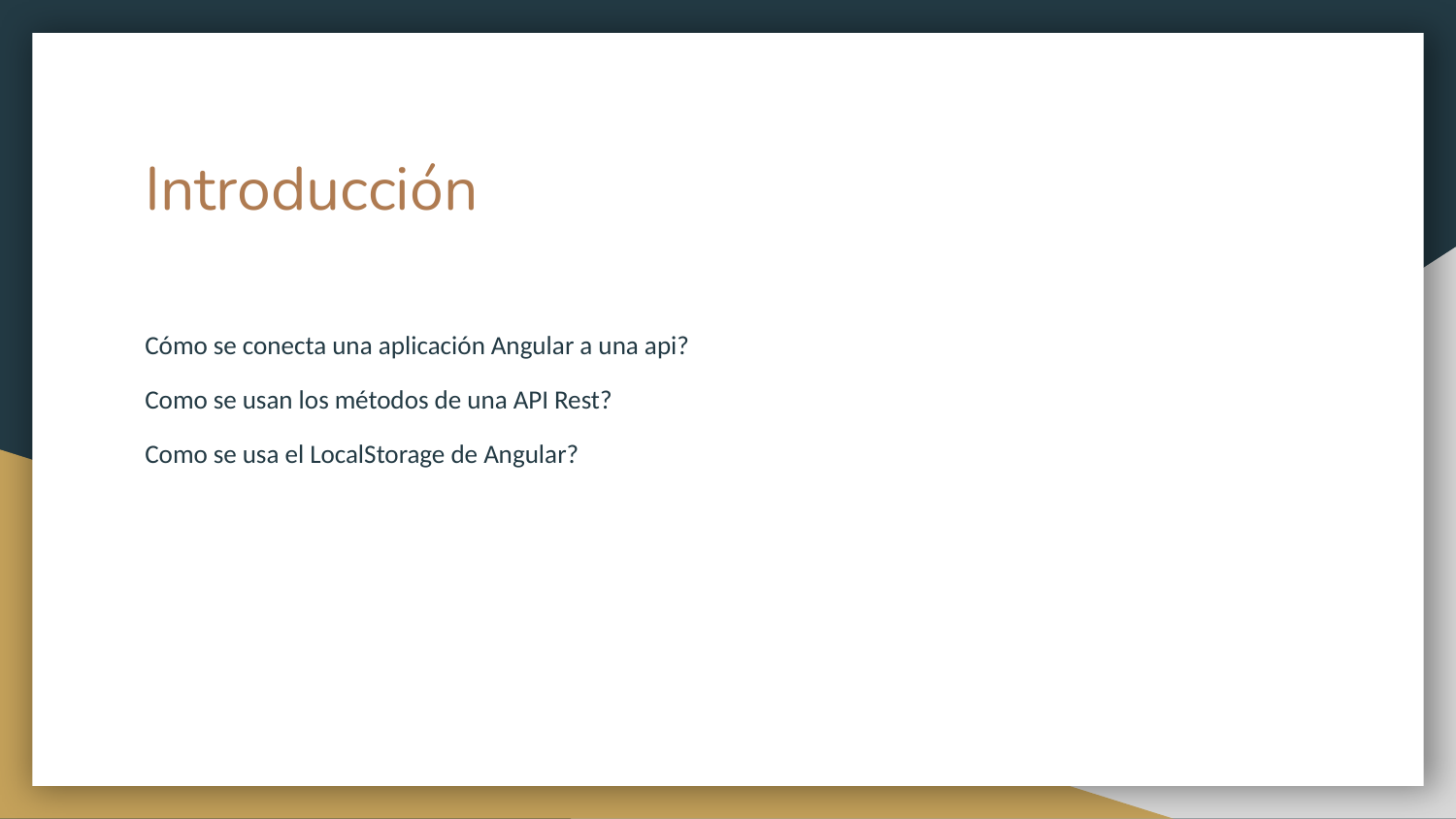

# Introducción
Cómo se conecta una aplicación Angular a una api?
Como se usan los métodos de una API Rest?
Como se usa el LocalStorage de Angular?